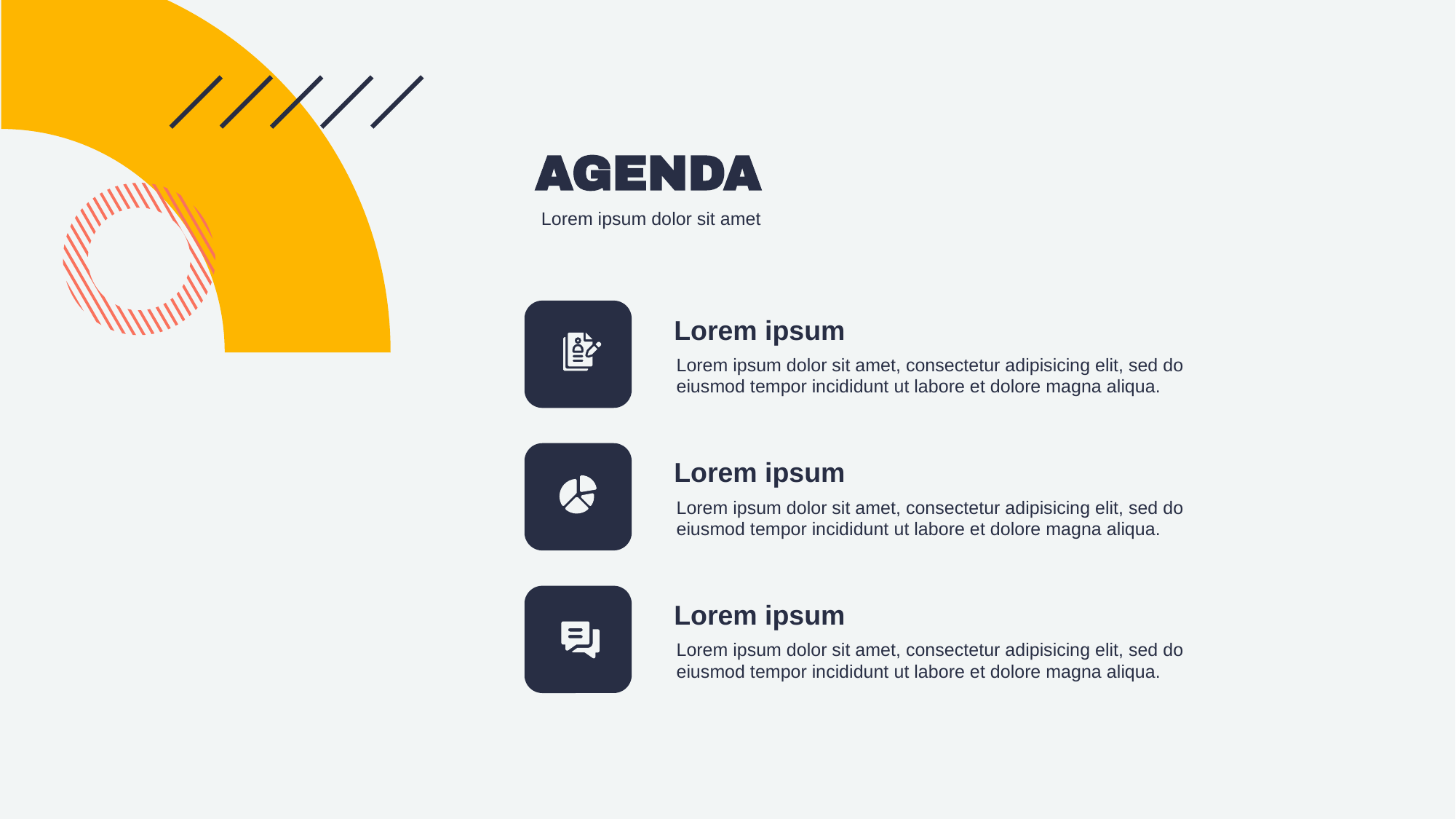

AGENDA
Lorem ipsum dolor sit amet

Lorem ipsum

Lorem ipsum dolor sit amet, consectetur adipisicing elit, sed do eiusmod tempor incididunt ut labore et dolore magna aliqua.

Lorem ipsum

Lorem ipsum dolor sit amet, consectetur adipisicing elit, sed do eiusmod tempor incididunt ut labore et dolore magna aliqua.

Lorem ipsum

Lorem ipsum dolor sit amet, consectetur adipisicing elit, sed do eiusmod tempor incididunt ut labore et dolore magna aliqua.